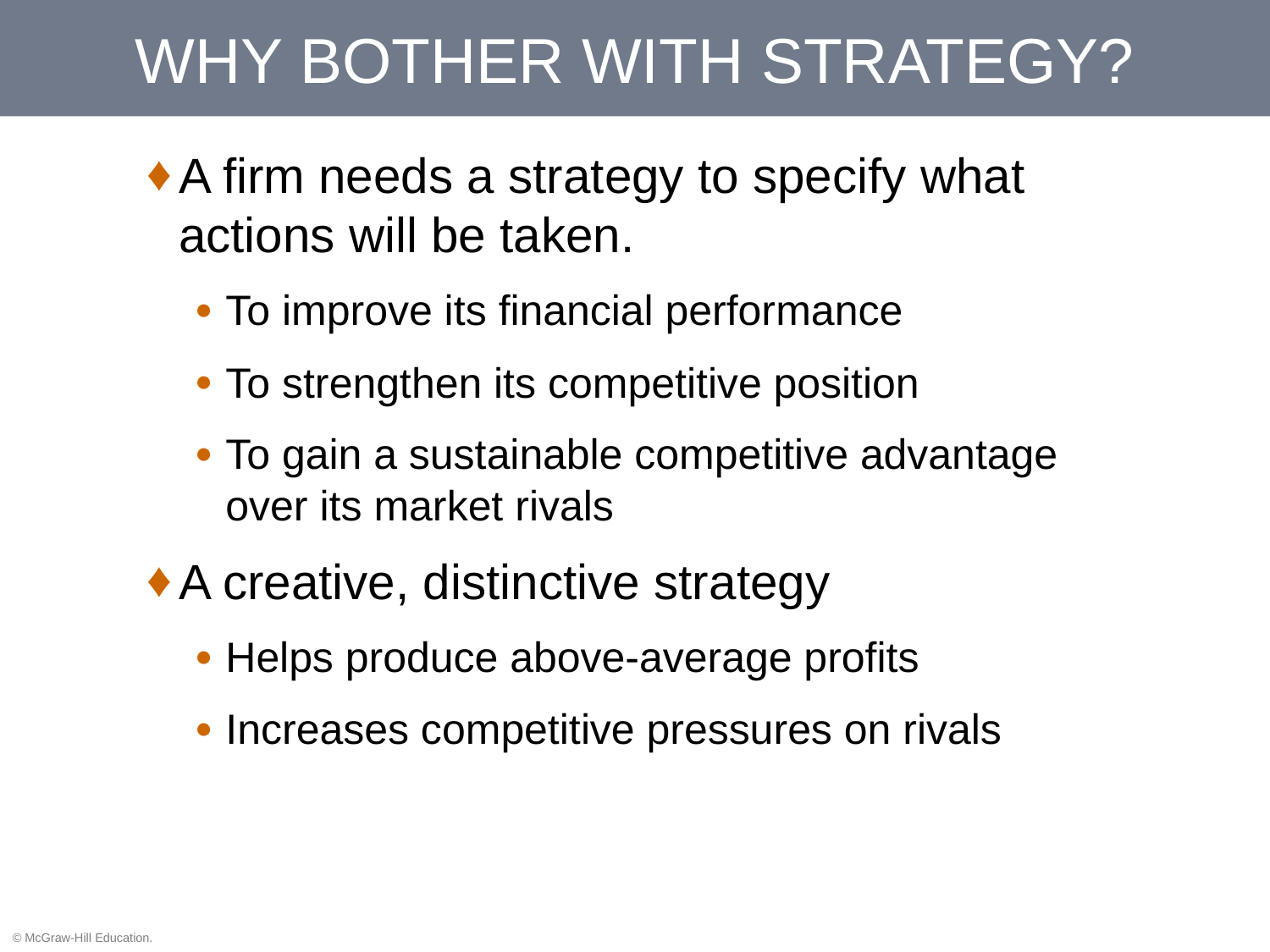

# WHY BOTHER WITH STRATEGY?
A firm needs a strategy to specify what actions will be taken.
To improve its financial performance
To strengthen its competitive position
To gain a sustainable competitive advantage over its market rivals
A creative, distinctive strategy
Helps produce above-average profits
Increases competitive pressures on rivals